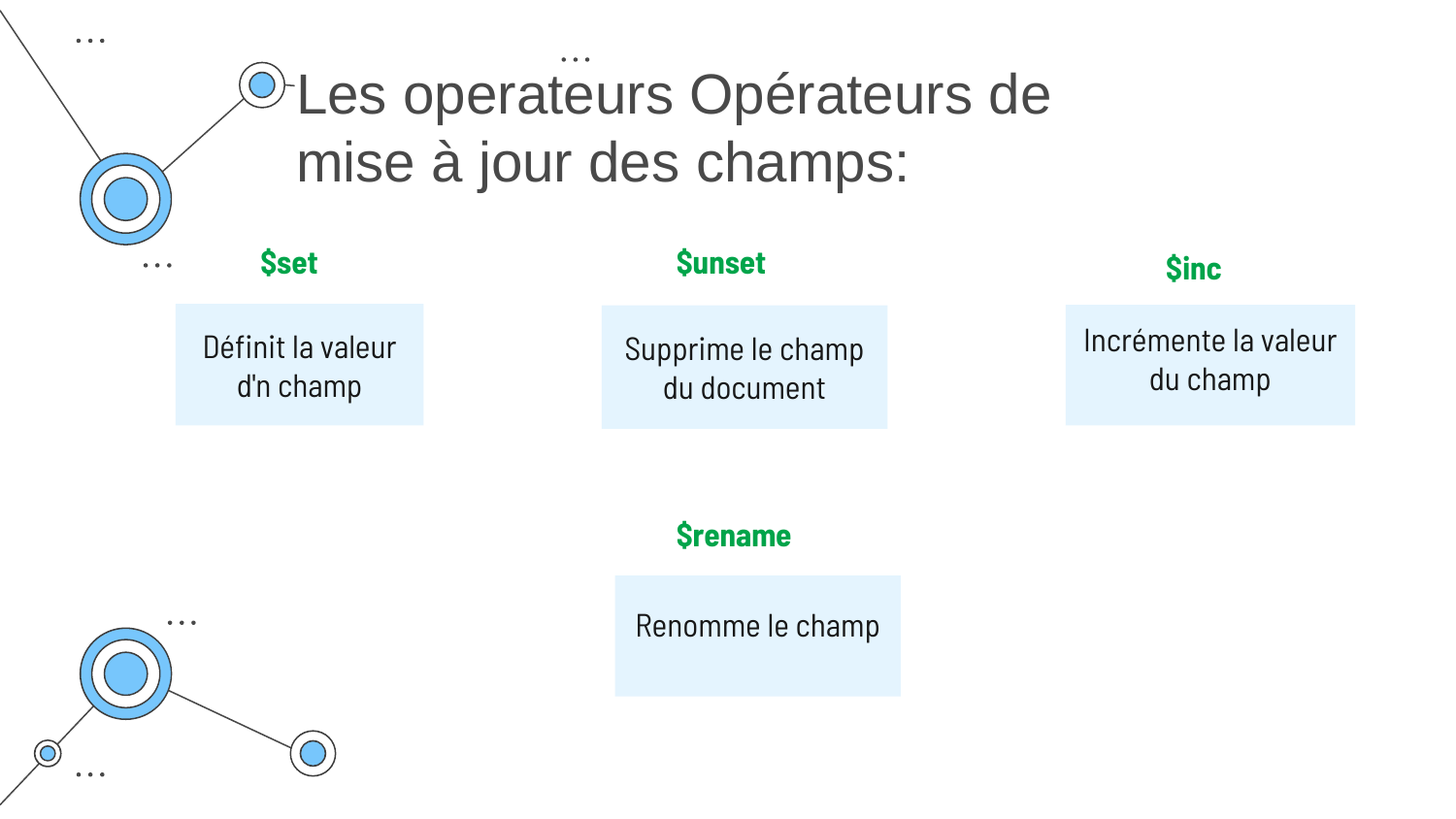

Les operateurs Opérateurs de mise à jour des champs:

$set
$inc
$unset
Définit la valeur d'n champ
# Incrémente la valeur du champ
Supprime le champ du document
$rename
Renomme le champ